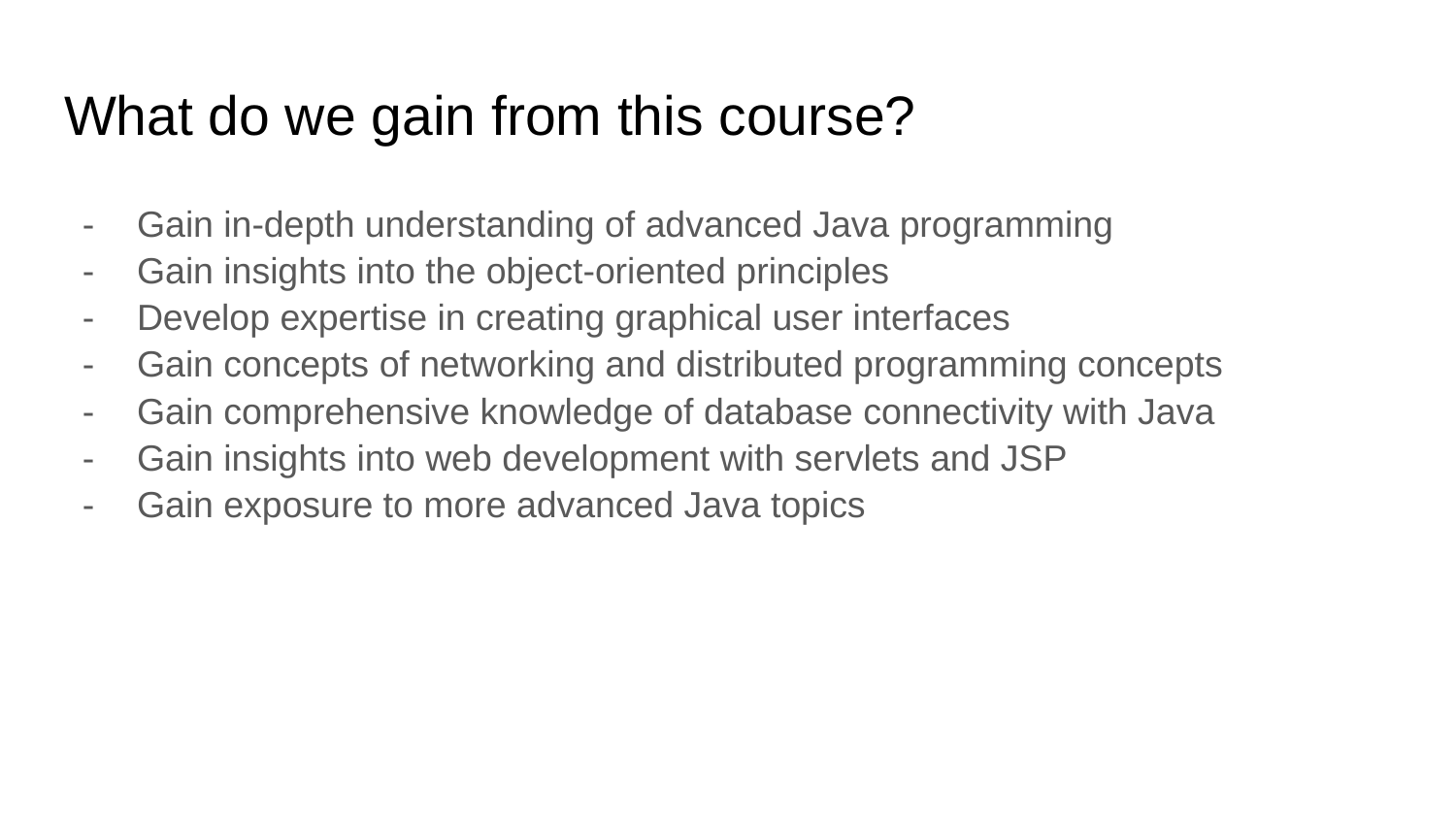

# What do we gain from this course?
Gain in-depth understanding of advanced Java programming
Gain insights into the object-oriented principles
Develop expertise in creating graphical user interfaces
Gain concepts of networking and distributed programming concepts
Gain comprehensive knowledge of database connectivity with Java
Gain insights into web development with servlets and JSP
Gain exposure to more advanced Java topics